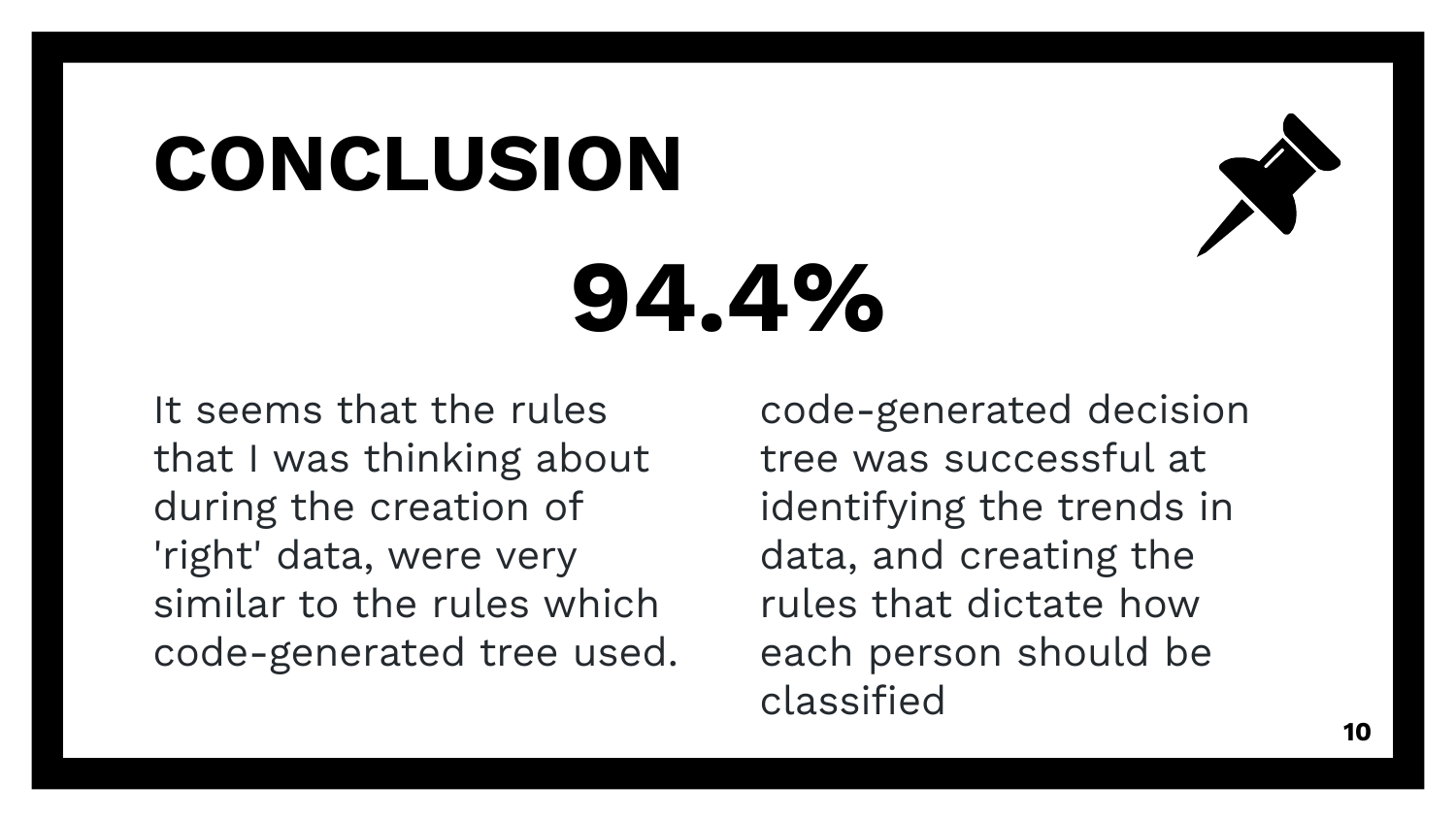

# CONCLUSION

94.4%
It seems that the rules that I was thinking about during the creation of 'right' data, were very similar to the rules which code-generated tree used.
code-generated decision tree was successful at identifying the trends in data, and creating the rules that dictate how each person should be classified
10